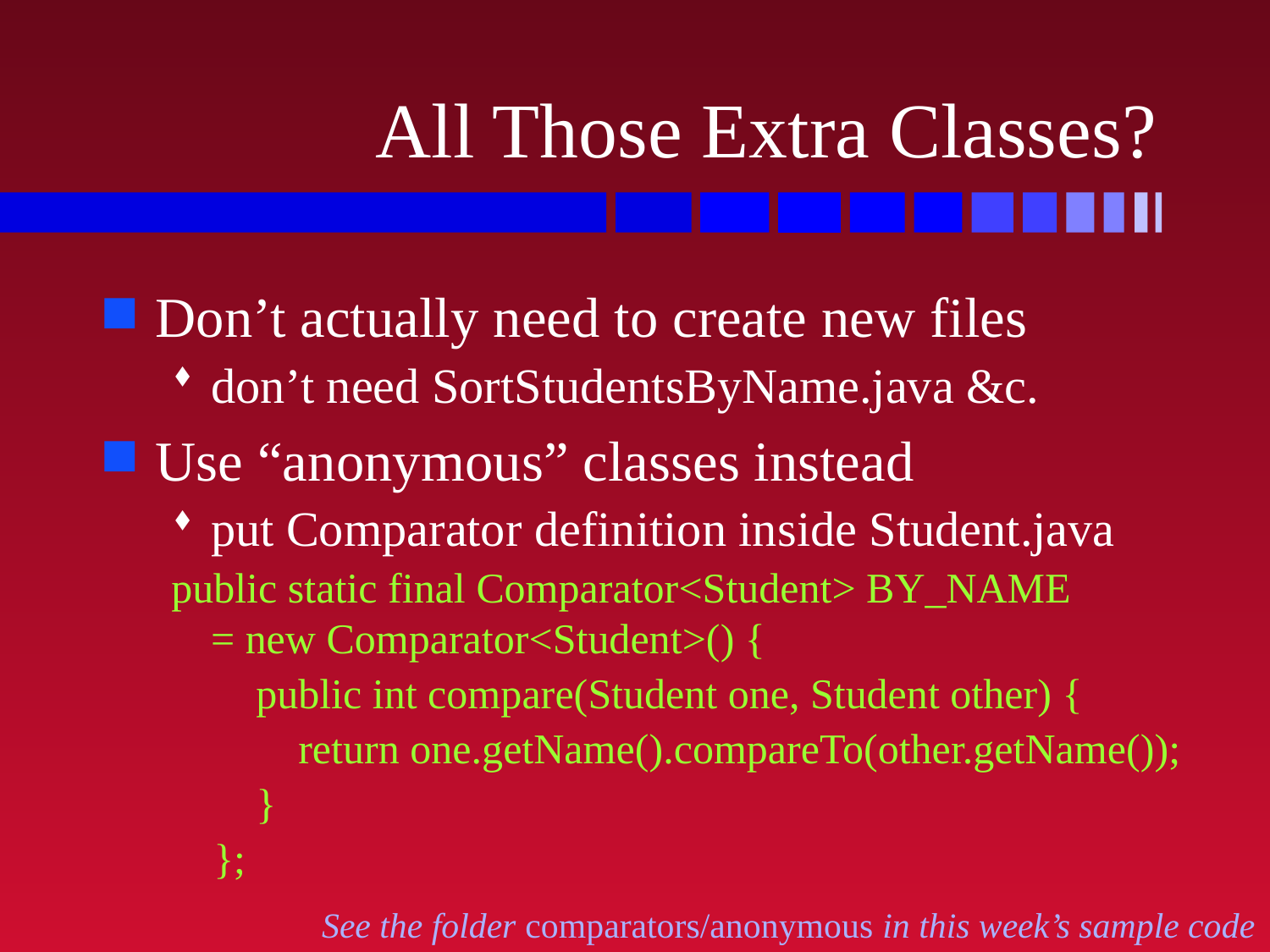

# All Those Extra Classes?
Don’t actually need to create new files
don’t need SortStudentsByName.java &c.
Use “anonymous” classes instead
put Comparator definition inside Student.java
public static final Comparator<Student> BY_NAME
= new Comparator<Student>() {
        public int compare(Student one, Student other) {
            return one.getName().compareTo(other.getName());
        }
    };
See the folder comparators/anonymous in this week’s sample code